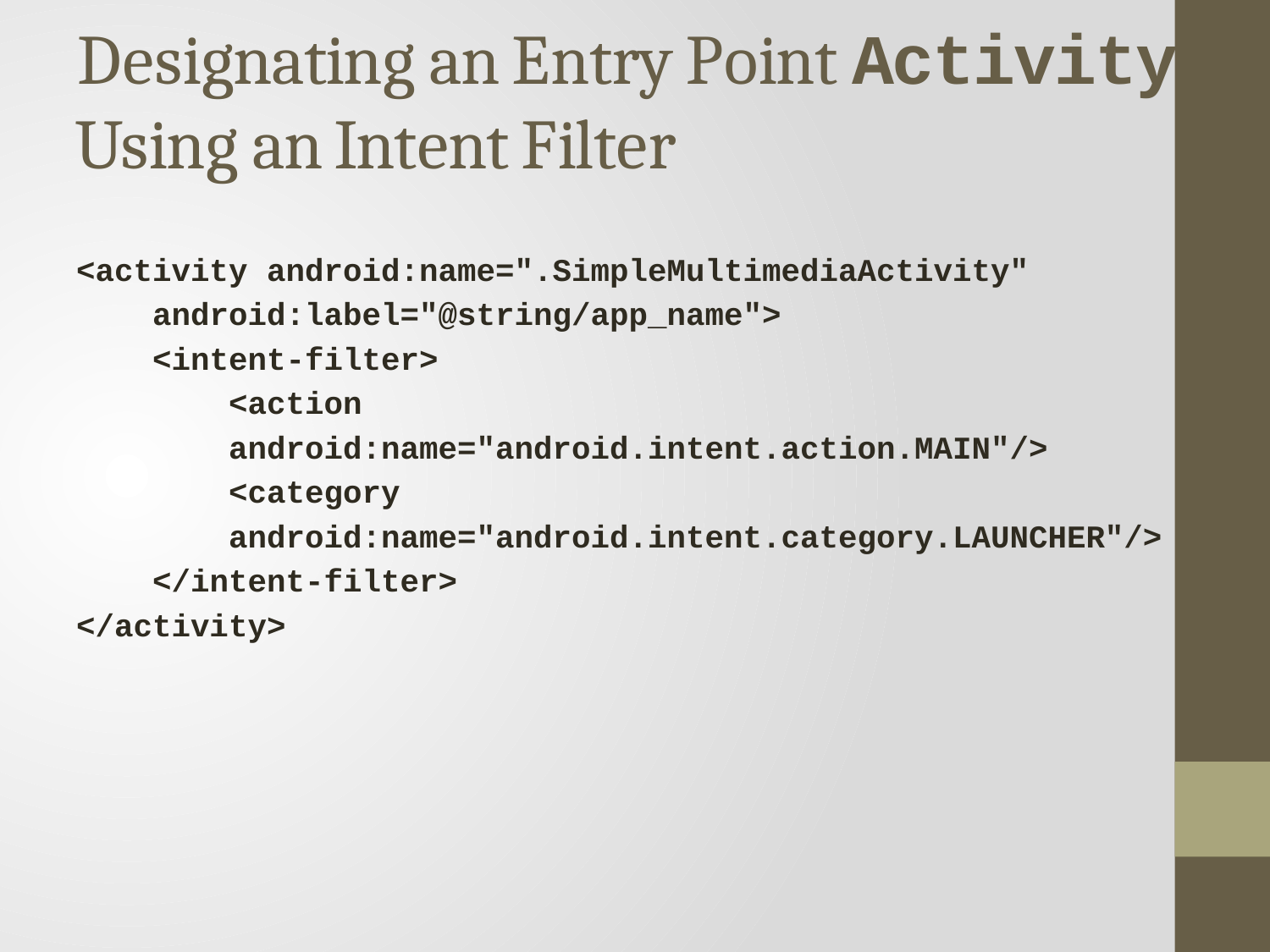

# Designating an Entry Point Activity Using an Intent Filter
<activity android:name=".SimpleMultimediaActivity"
    android:label="@string/app_name">
    <intent-filter>
        <action
        android:name="android.intent.action.MAIN"/>
        <category
        android:name="android.intent.category.LAUNCHER"/>
    </intent-filter>
</activity>